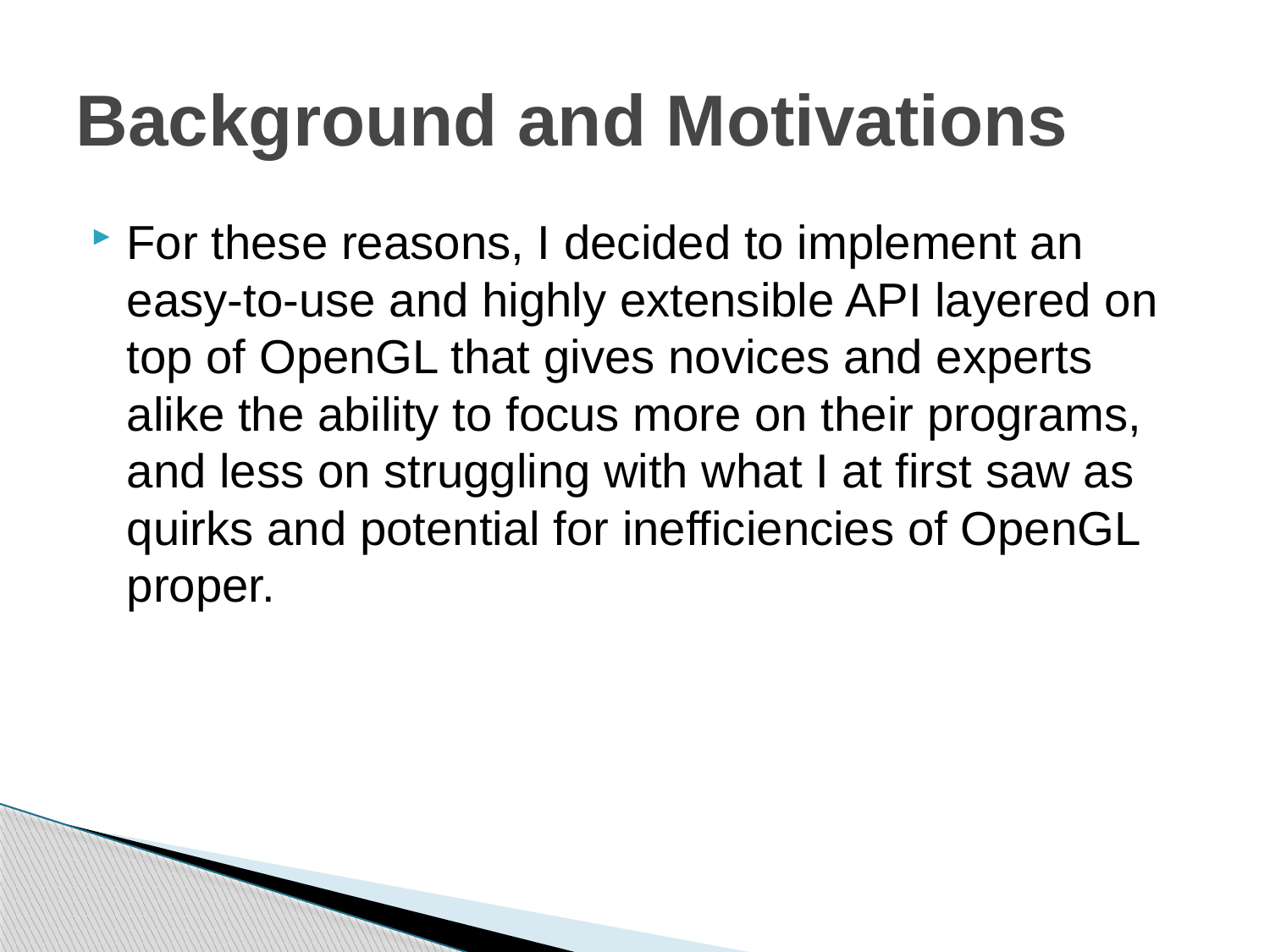

# Background and Motivations
For these reasons, I decided to implement an easy-to-use and highly extensible API layered on top of OpenGL that gives novices and experts alike the ability to focus more on their programs, and less on struggling with what I at first saw as quirks and potential for inefficiencies of OpenGL proper.